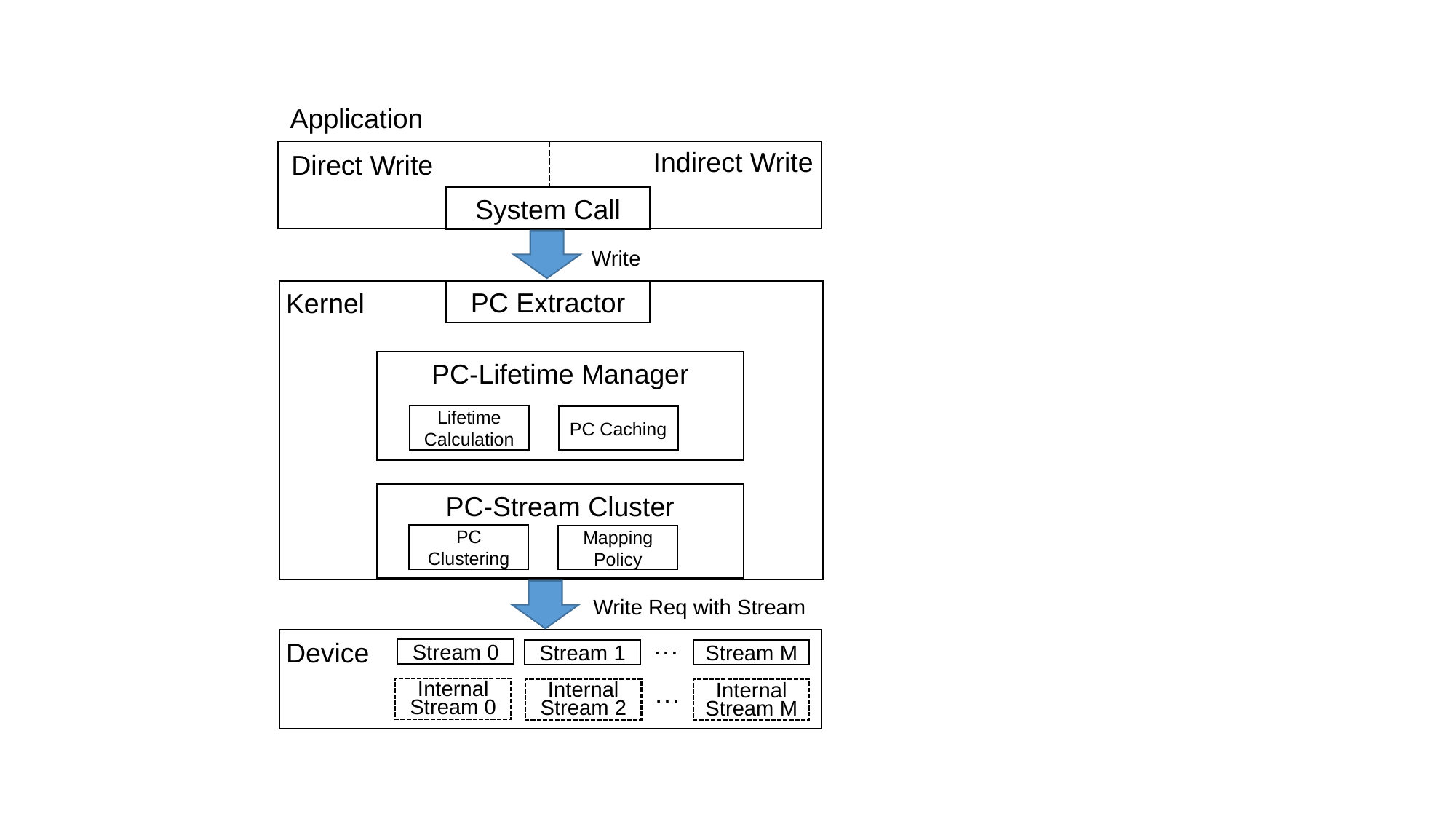

Application
Indirect Write

Direct Write
System Call

Write
Kernel
PC Extractor

PC-Lifetime Manager
Lifetime Calculation
PC Caching
PC-Stream Cluster
PC Clustering
Mapping
Policy

Write Req with Stream
…
Device

Stream 0
Stream 1
Stream M
…
Internal Stream 0
Internal Stream 2
Internal Stream M